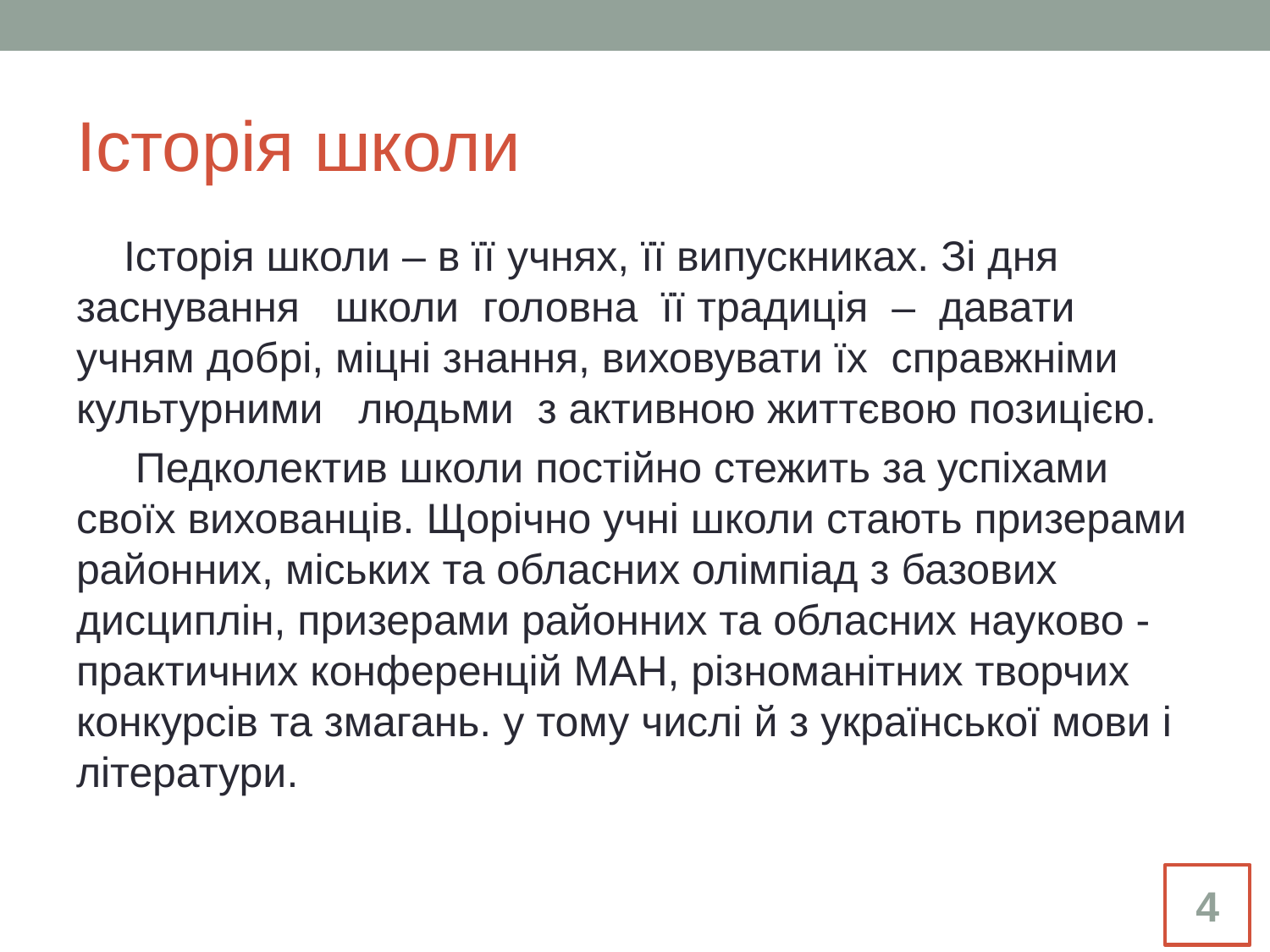

# Історія школи
    Історія школи – в її учнях, її випускниках. Зі дня заснування   школи  головна  її традиція  –  давати учням добрі, міцні знання, виховувати їх  справжніми  культурними   людьми  з активною життєвою позицією.
     Педколектив школи постійно стежить за успіхами своїх вихованців. Щорічно учні школи стають призерами районних, міських та обласних олімпіад з базових дисциплін, призерами районних та обласних науково - практичних конференцій МАН, різноманітних творчих конкурсів та змагань. у тому числі й з української мови і літератури.
4